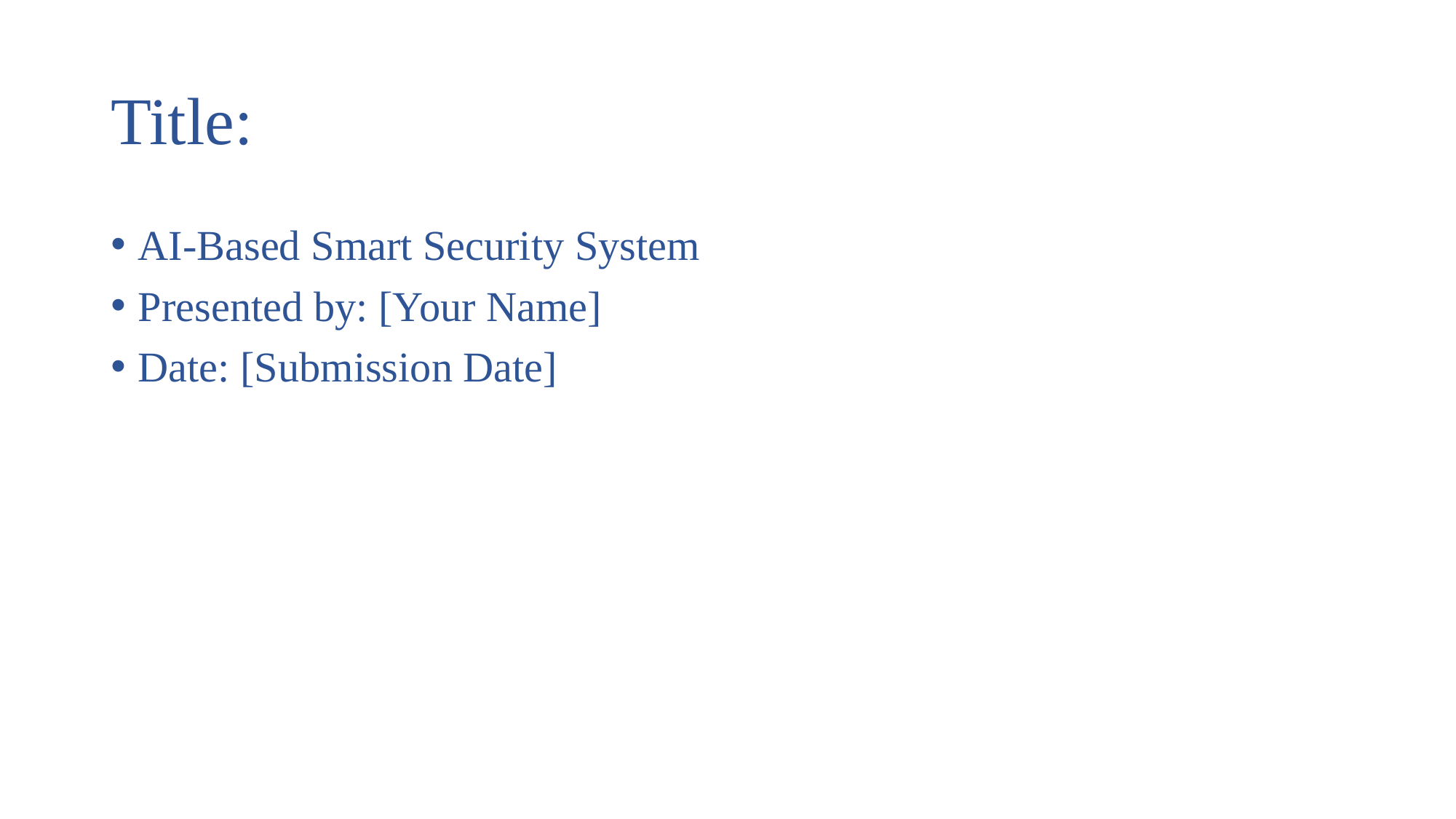

# Title:
AI-Based Smart Security System
Presented by: [Your Name]
Date: [Submission Date]